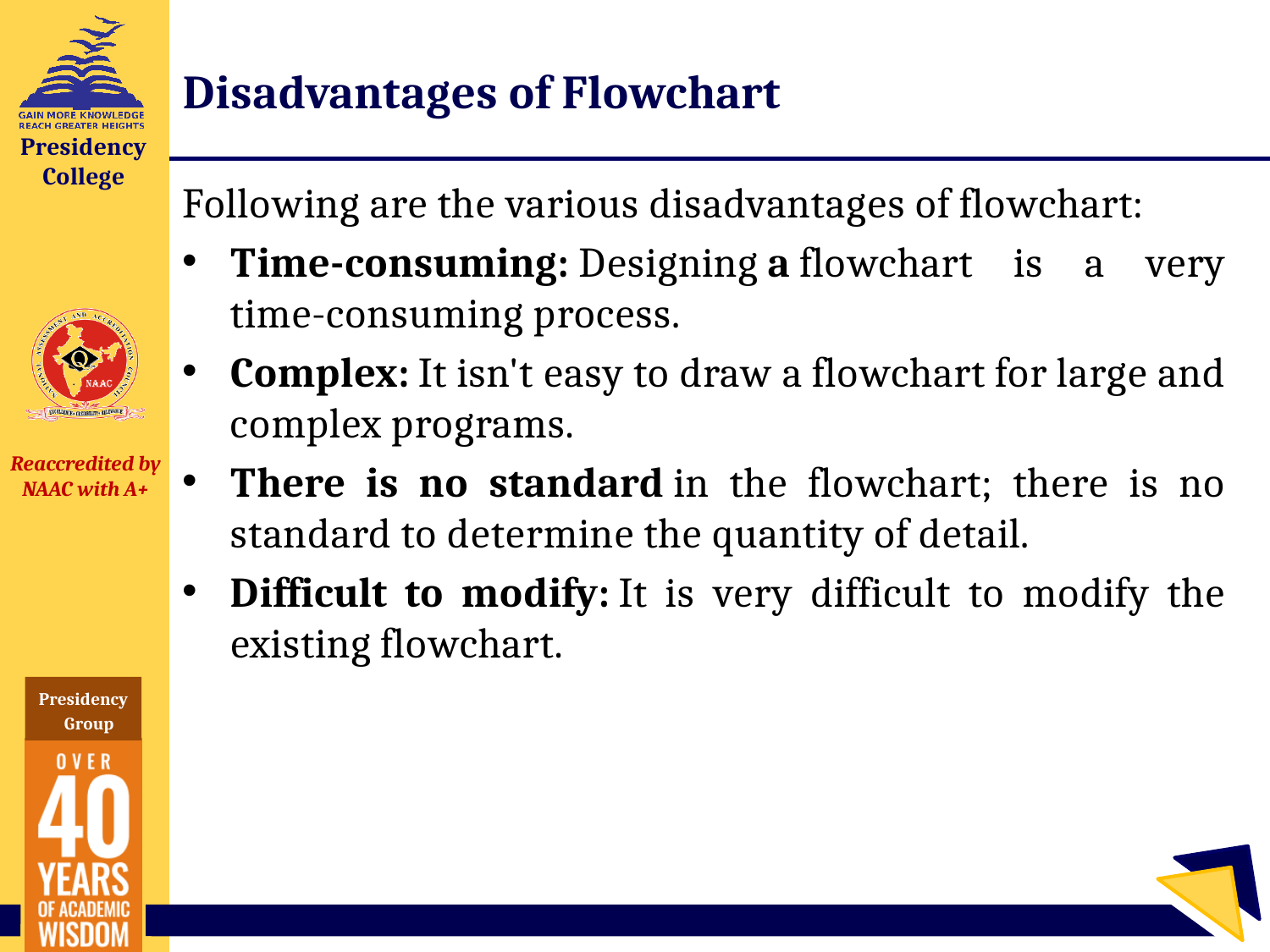

# Disadvantages of Flowchart
Following are the various disadvantages of flowchart:
Time-consuming: Designing a flowchart is a very time-consuming process.
Complex: It isn't easy to draw a flowchart for large and complex programs.
There is no standard in the flowchart; there is no standard to determine the quantity of detail.
Difficult to modify: It is very difficult to modify the existing flowchart.